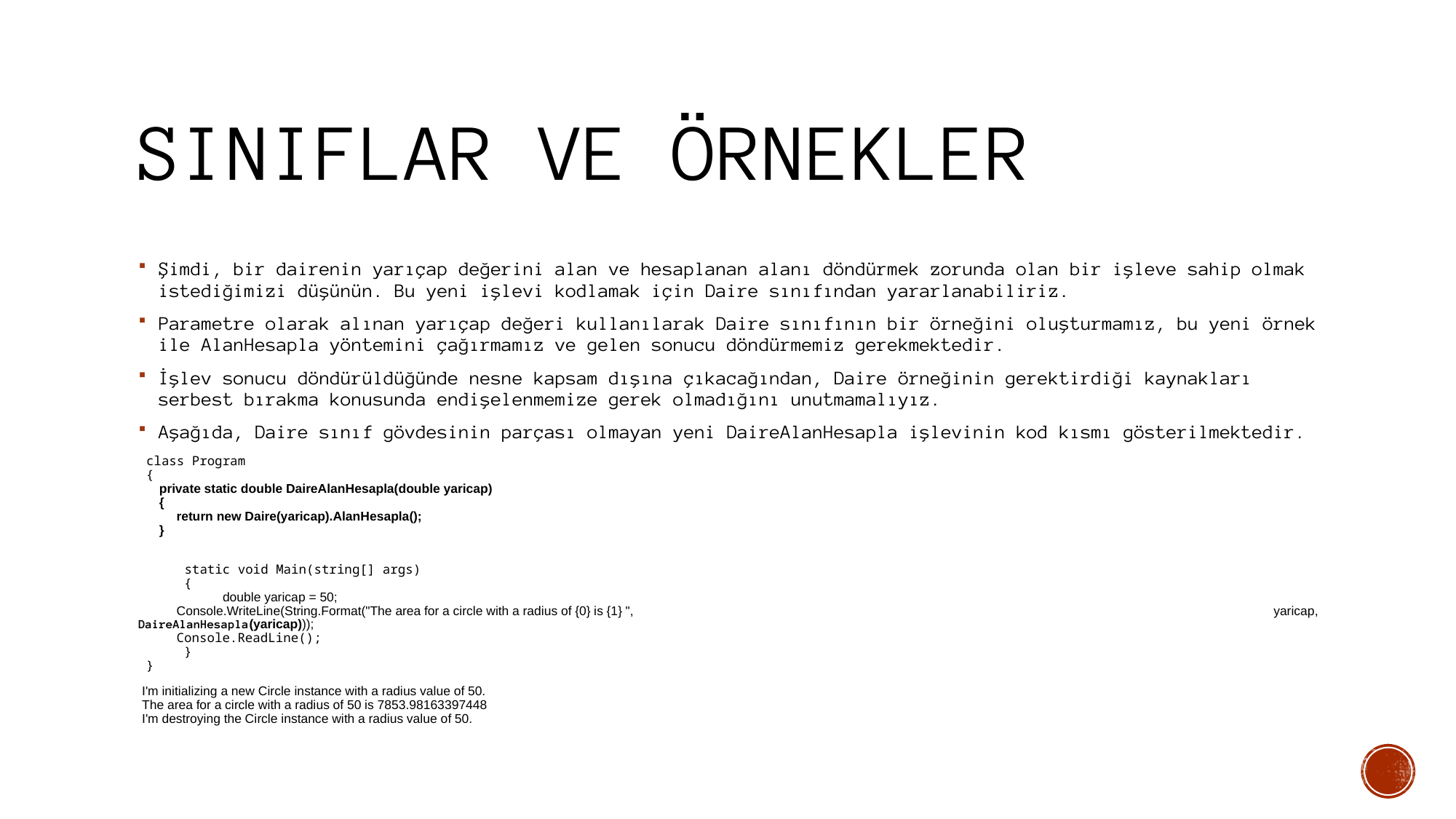

# Sınıflar ve örnekler
Şimdi, bir dairenin yarıçap değerini alan ve hesaplanan alanı döndürmek zorunda olan bir işleve sahip olmak istediğimizi düşünün. Bu yeni işlevi kodlamak için Daire sınıfından yararlanabiliriz.
Parametre olarak alınan yarıçap değeri kullanılarak Daire sınıfının bir örneğini oluşturmamız, bu yeni örnek ile AlanHesapla yöntemini çağırmamız ve gelen sonucu döndürmemiz gerekmektedir.
İşlev sonucu döndürüldüğünde nesne kapsam dışına çıkacağından, Daire örneğinin gerektirdiği kaynakları serbest bırakma konusunda endişelenmemize gerek olmadığını unutmamalıyız.
Aşağıda, Daire sınıf gövdesinin parçası olmayan yeni DaireAlanHesapla işlevinin kod kısmı gösterilmektedir.
 class Program
 {
      private static double DaireAlanHesapla(double yaricap)
      {
           return new Daire(yaricap).AlanHesapla();
      }
      static void Main(string[] args)
      {
           double yaricap = 50;
           Console.WriteLine(String.Format("The area for a circle with a radius of {0} is {1} ", 									yaricap, DaireAlanHesapla(yaricap)));
           Console.ReadLine();
      }
 }
 I'm initializing a new Circle instance with a radius value of 50.
 The area for a circle with a radius of 50 is 7853.98163397448
 I'm destroying the Circle instance with a radius value of 50.